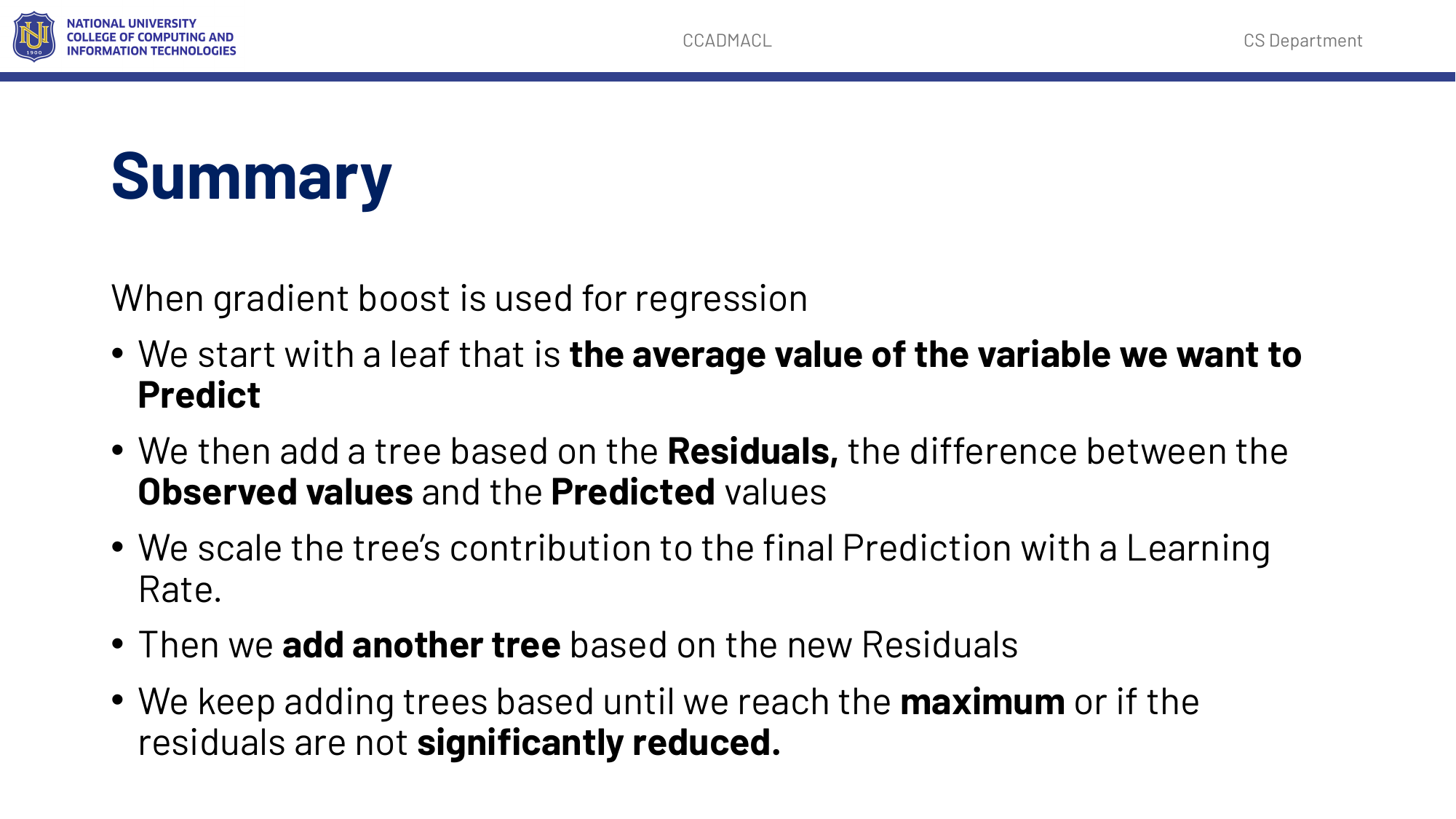

# Summary
When gradient boost is used for regression
We start with a leaf that is the average value of the variable we want to Predict
We then add a tree based on the Residuals, the difference between the Observed values and the Predicted values
We scale the tree’s contribution to the final Prediction with a Learning Rate.
Then we add another tree based on the new Residuals
We keep adding trees based until we reach the maximum or if the residuals are not significantly reduced.